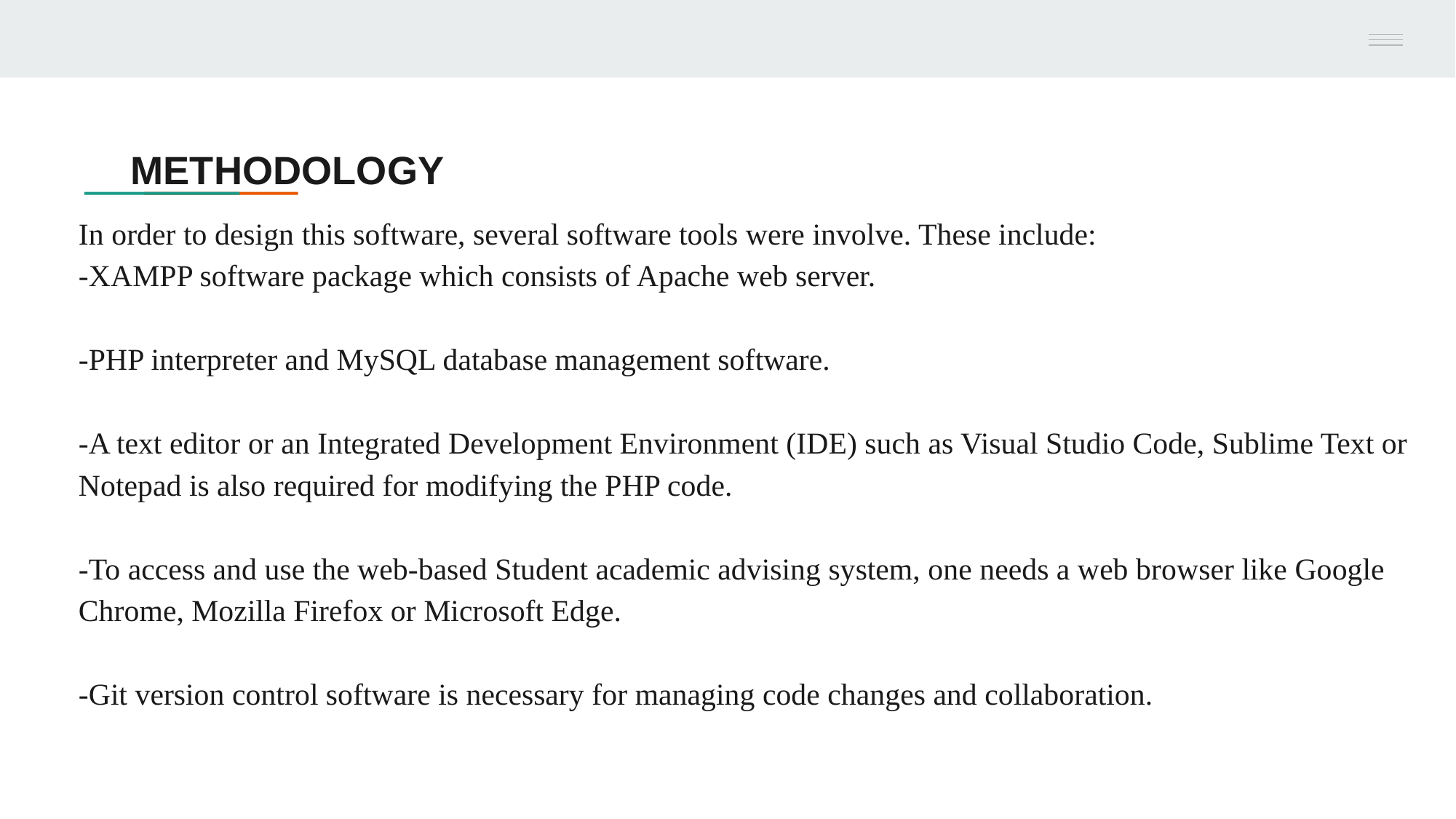

# METHODOLOGY
In order to design this software, several software tools were involve. These include:
-XAMPP software package which consists of Apache web server.

-PHP interpreter and MySQL database management software.

-A text editor or an Integrated Development Environment (IDE) such as Visual Studio Code, Sublime Text or Notepad is also required for modifying the PHP code.

-To access and use the web-based Student academic advising system, one needs a web browser like Google Chrome, Mozilla Firefox or Microsoft Edge.

-Git version control software is necessary for managing code changes and collaboration.